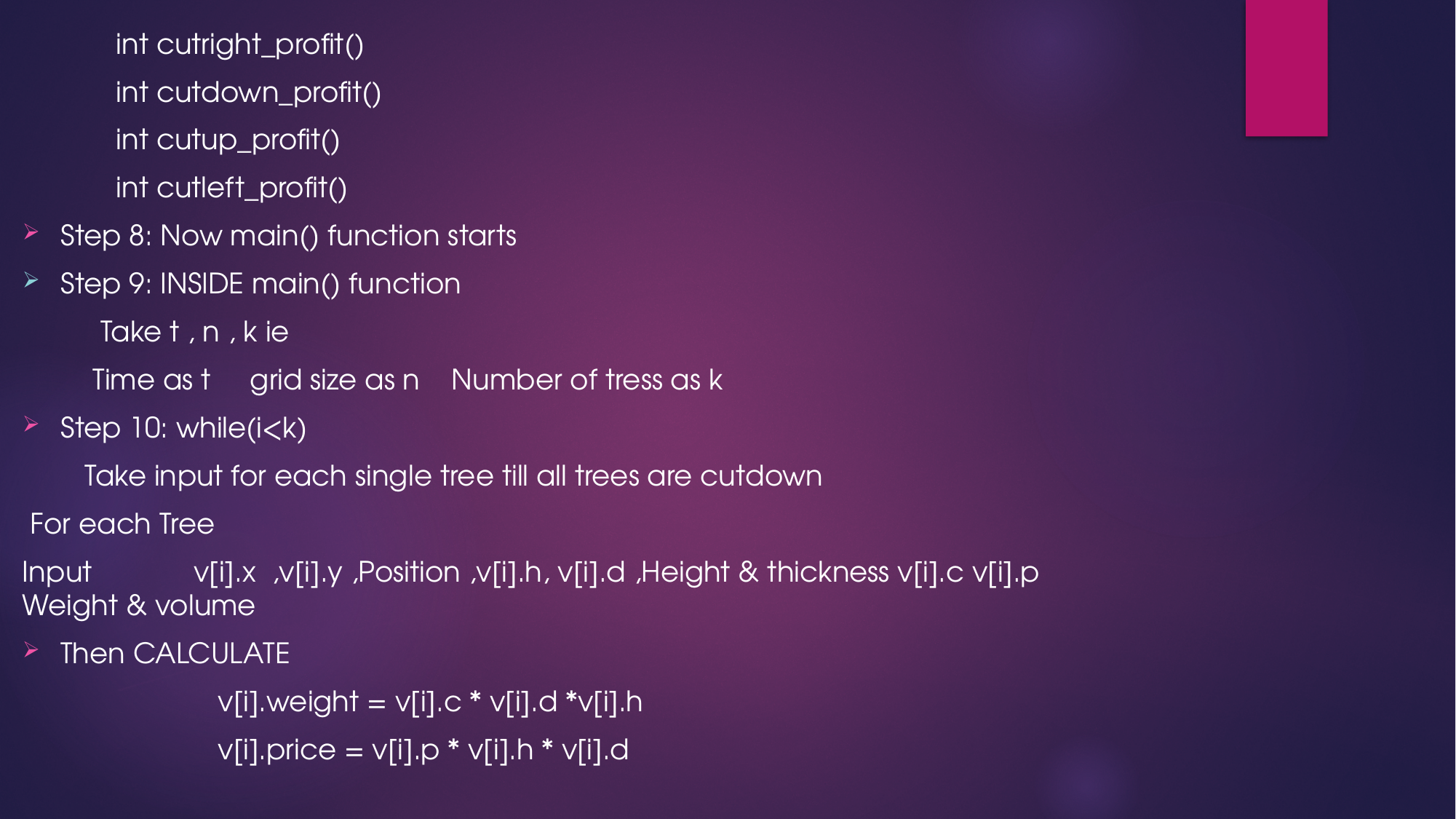

int cutright_profit()
            int cutdown_profit()
            int cutup_profit()
            int cutleft_profit()
Step 8: Now main() function starts
Step 9: INSIDE main() function
          Take t , n , k ie
         Time as t     grid size as n    Number of tress as k
Step 10: while(i<k)
        Take input for each single tree till all trees are cutdown
 For each Tree
Input             v[i].x  ,v[i].y ,Position ,v[i].h, v[i].d ,Height & thickness v[i].c v[i].p Weight & volume
Then CALCULATE
                         v[i].weight = v[i].c * v[i].d *v[i].h
                         v[i].price = v[i].p * v[i].h * v[i].d